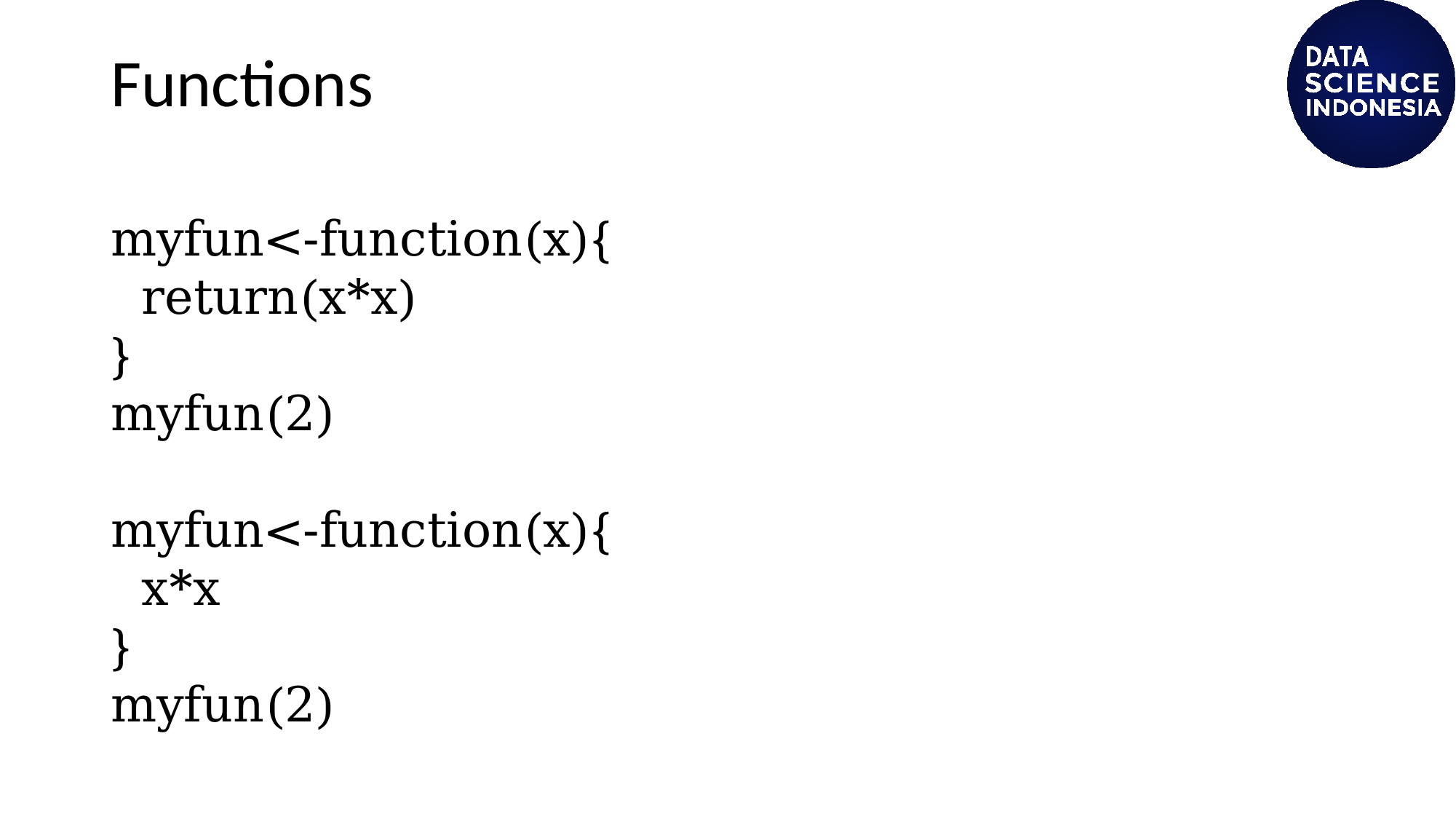

# Functions
myfun<-function(x){
  return(x*x)
}
myfun(2)

myfun<-function(x){
  x*x
}
myfun(2)